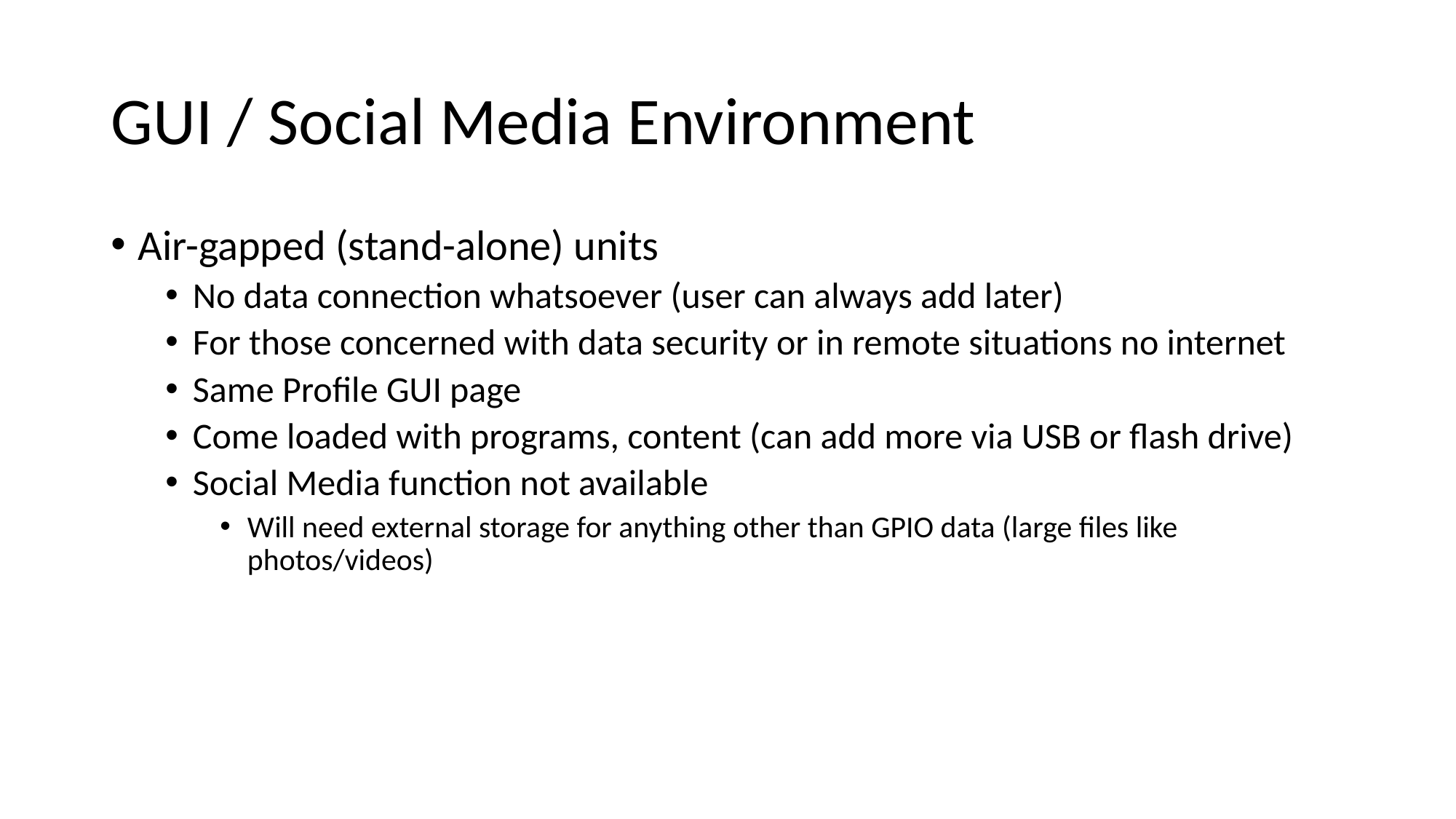

# GUI / Social Media Environment
Air-gapped (stand-alone) units
No data connection whatsoever (user can always add later)
For those concerned with data security or in remote situations no internet
Same Profile GUI page
Come loaded with programs, content (can add more via USB or flash drive)
Social Media function not available
Will need external storage for anything other than GPIO data (large files like photos/videos)